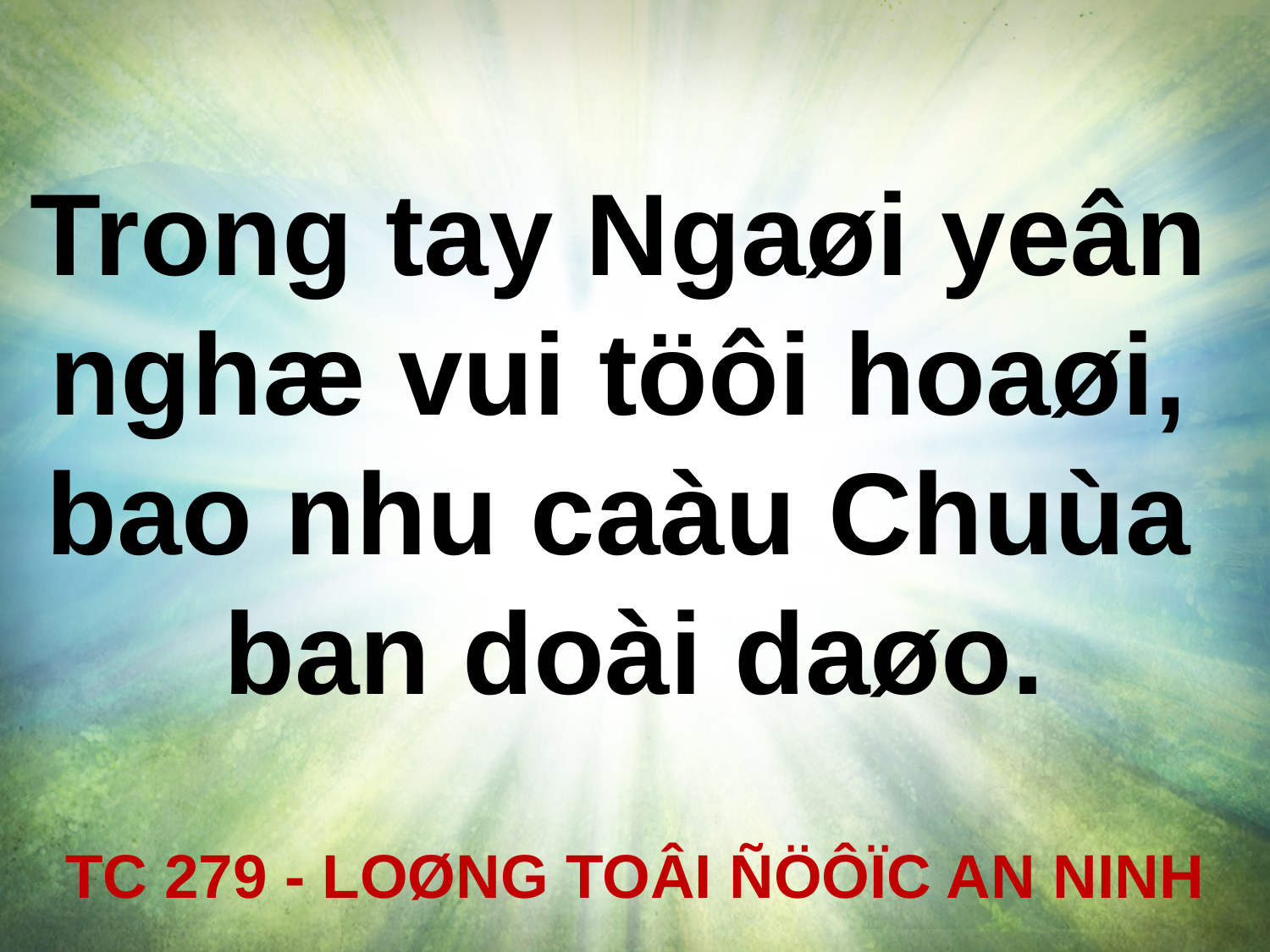

Trong tay Ngaøi yeân
nghæ vui töôi hoaøi,
bao nhu caàu Chuùa
ban doài daøo.
TC 279 - LOØNG TOÂI ÑÖÔÏC AN NINH